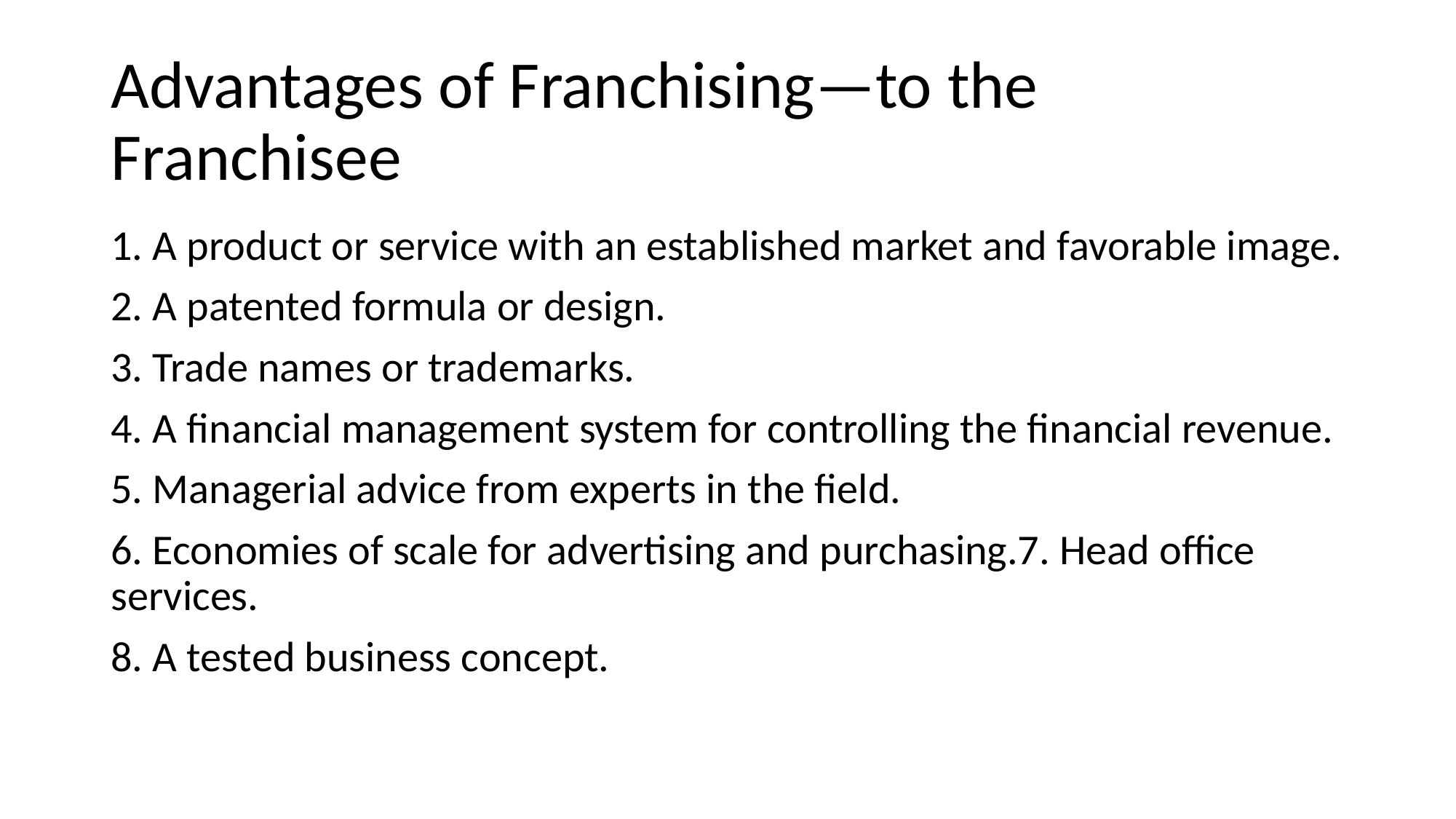

# Advantages of Franchising—to the Franchisee
1. A product or service with an established market and favorable image.
2. A patented formula or design.
3. Trade names or trademarks.
4. A financial management system for controlling the financial revenue.
5. Managerial advice from experts in the field.
6. Economies of scale for advertising and purchasing.7. Head office services.
8. A tested business concept.